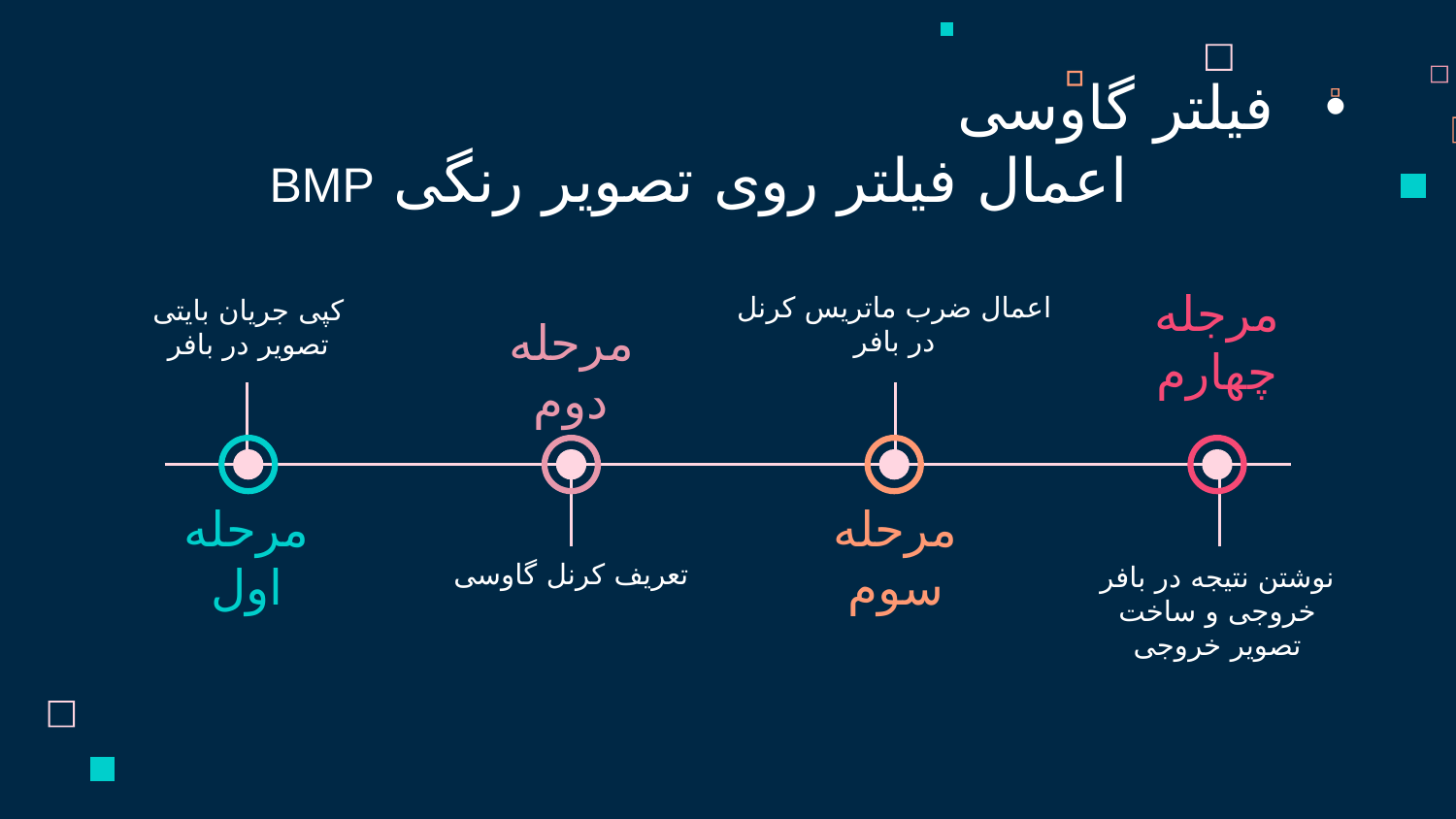

# فیلتر گاوسی اعمال فیلتر روی تصویر رنگی BMP
اعمال ضرب ماتریس کرنل در بافر
کپی جریان بایتی تصویر در بافر
مرحله دوم
مرجله چهارم

مرحله اول
مرحله سوم
تعریف کرنل گاوسی
نوشتن نتیجه در بافر خروجی و ساخت تصویر خروجی